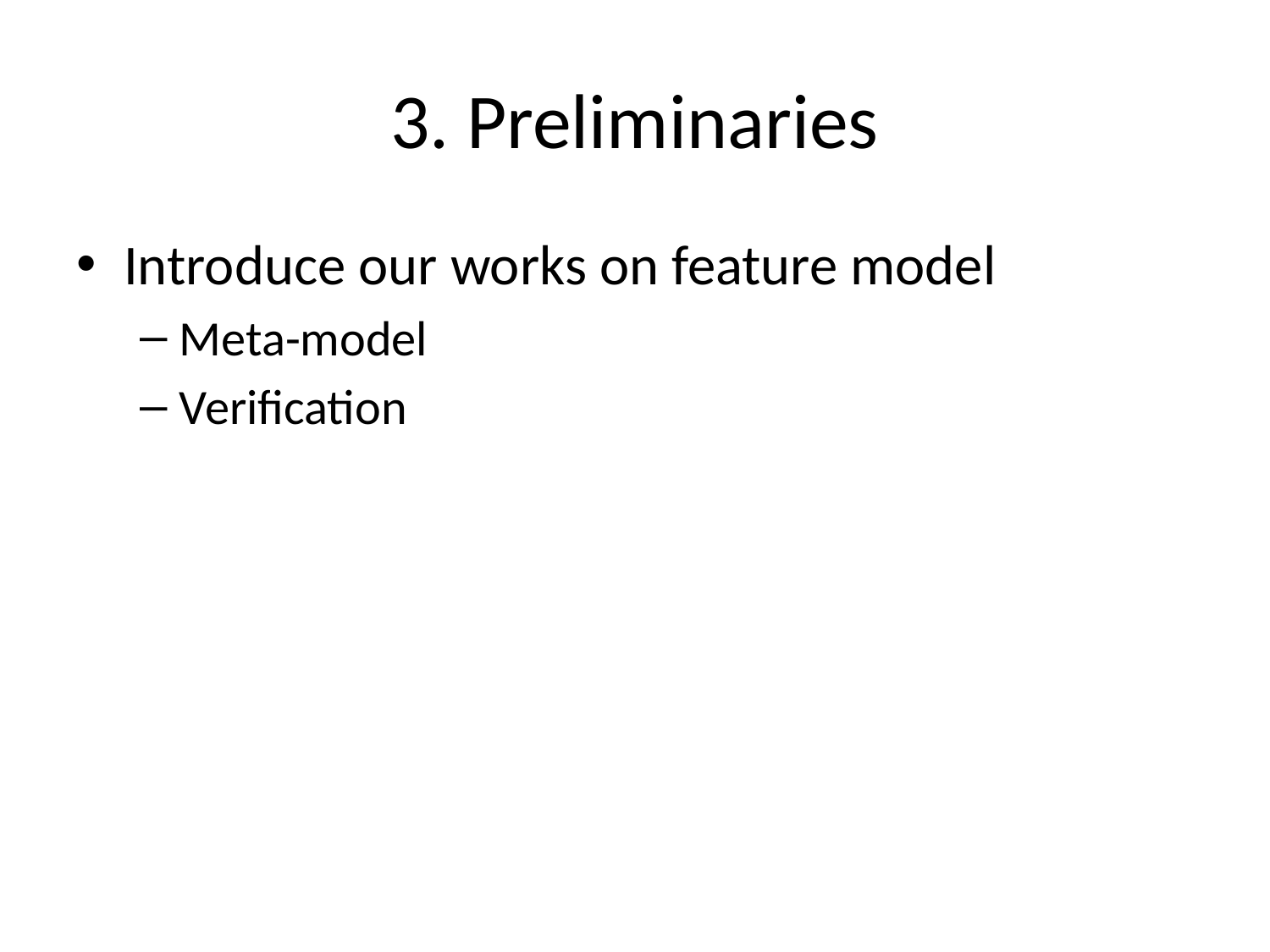

# 3. Preliminaries
Introduce our works on feature model
Meta-model
Verification